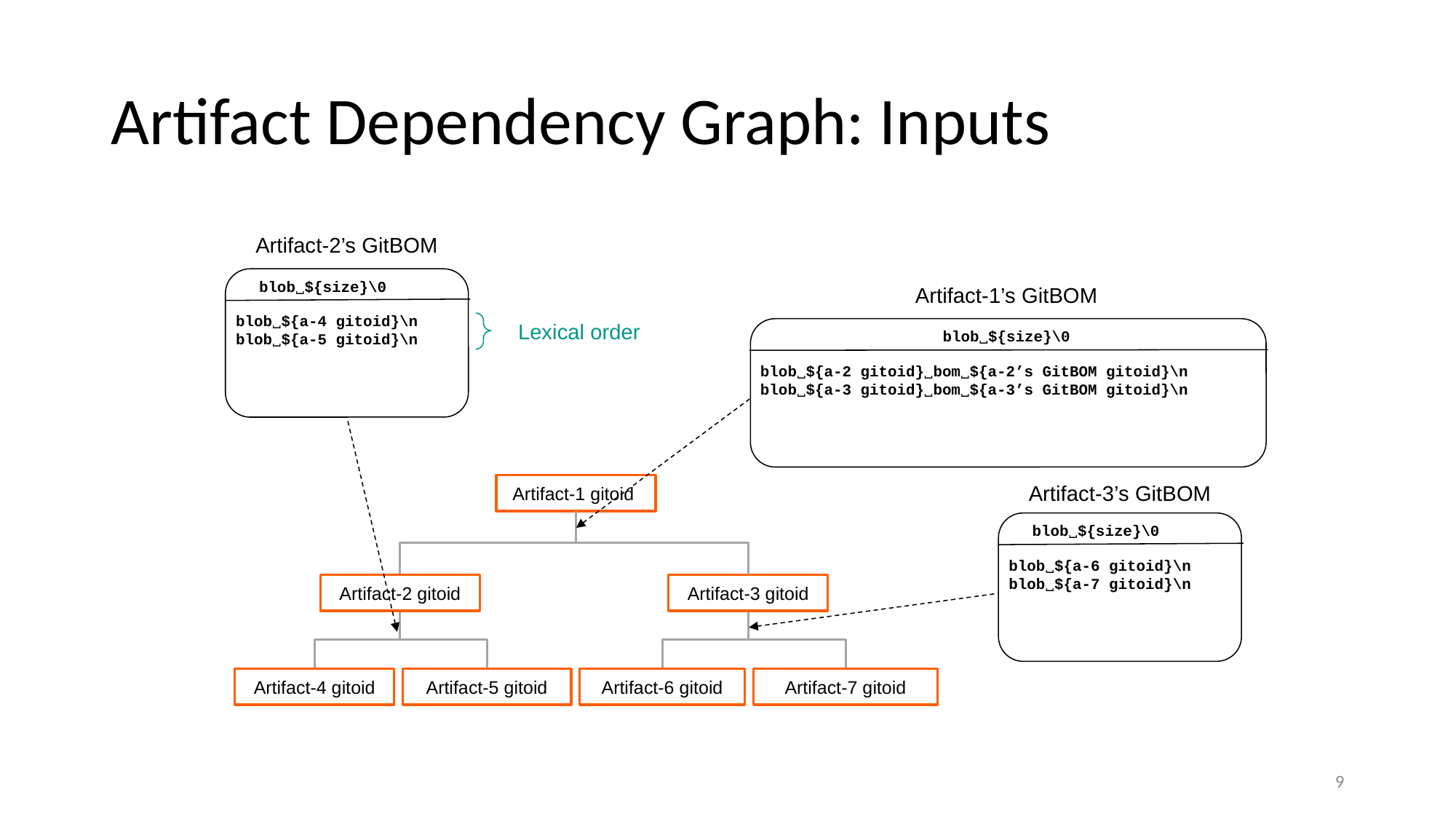

# Artifact Dependency Graph: Inputs
Artifact-2’s GitBOM

blob⎵${size}\0
blob⎵${a-4 gitoid}\n
blob⎵${a-5 gitoid}\n
Artifact-1’s GitBOM

blob⎵${size}\0
blob⎵${a-2 gitoid}⎵bom⎵${a-2’s GitBOM gitoid}\n
blob⎵${a-3 gitoid}⎵bom⎵${a-3’s GitBOM gitoid}\n
Lexical order

Artifact-3’s GitBOM

blob⎵${size}\0
blob⎵${a-6 gitoid}\n
blob⎵${a-7 gitoid}\n
Artifact-1 gitoid
Artifact-2 gitoid
Artifact-3 gitoid
Artifact-4 gitoid
Artifact-5 gitoid
Artifact-6 gitoid
Artifact-7 gitoid
9